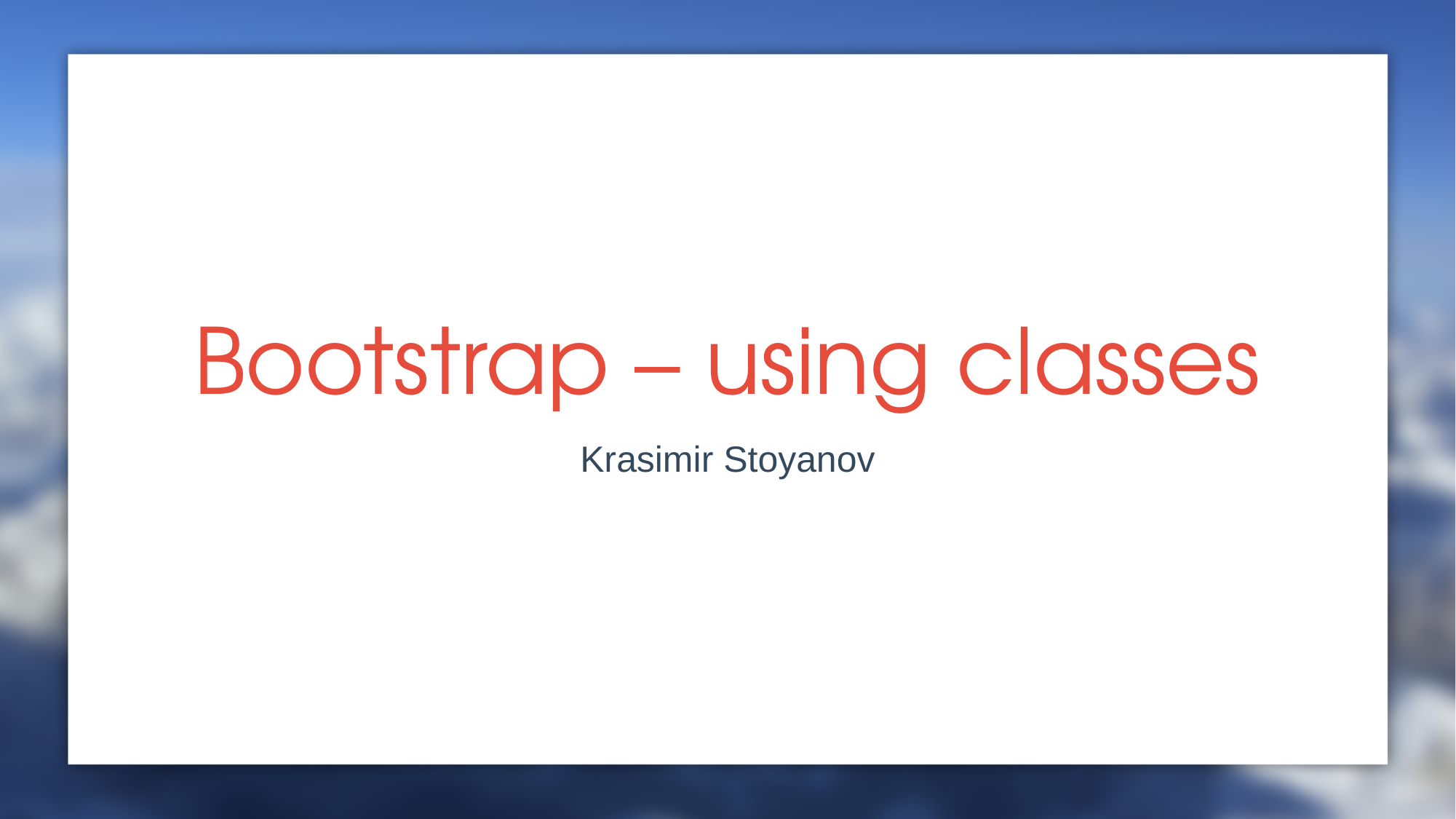

# Bootstrap – using classes
Krasimir Stoyanov